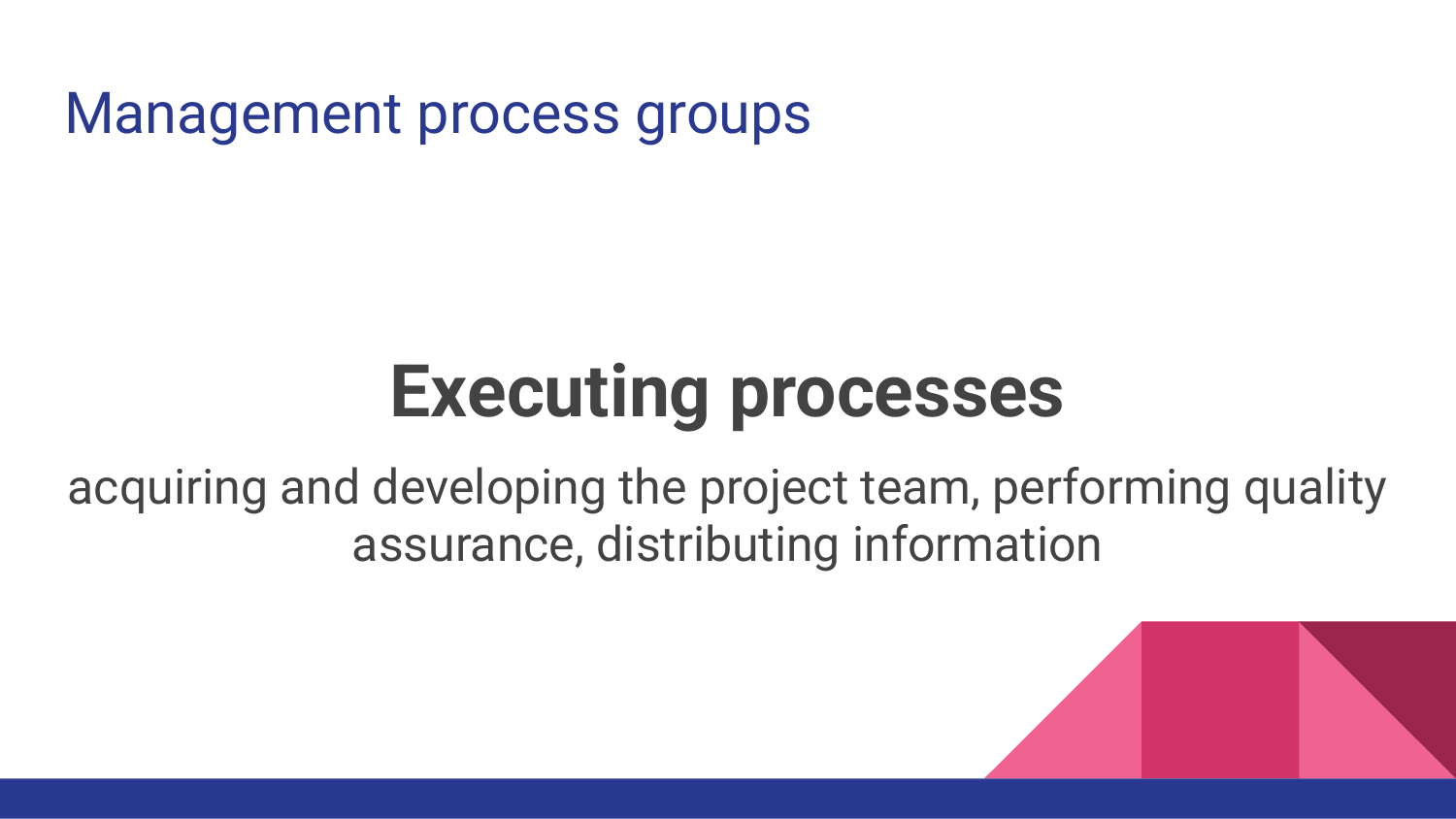

# Management process groups
Executing processes
acquiring and developing the project team, performing quality assurance, distributing information